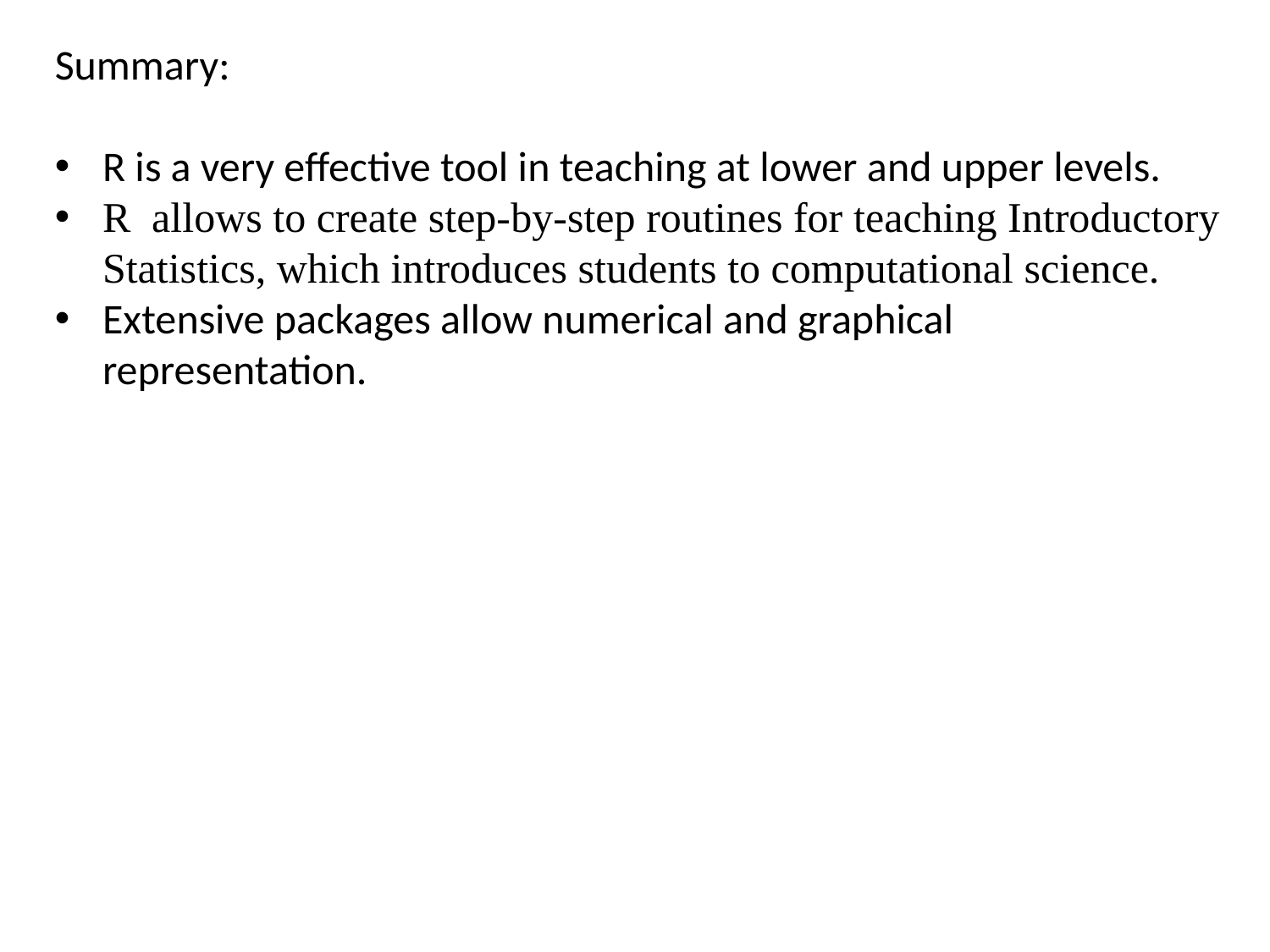

Summary:

R is a very effective tool in teaching at lower and upper levels.
R  allows to create step-by-step routines for teaching Introductory Statistics, which introduces students to computational science.
Extensive packages allow numerical and graphical representation.